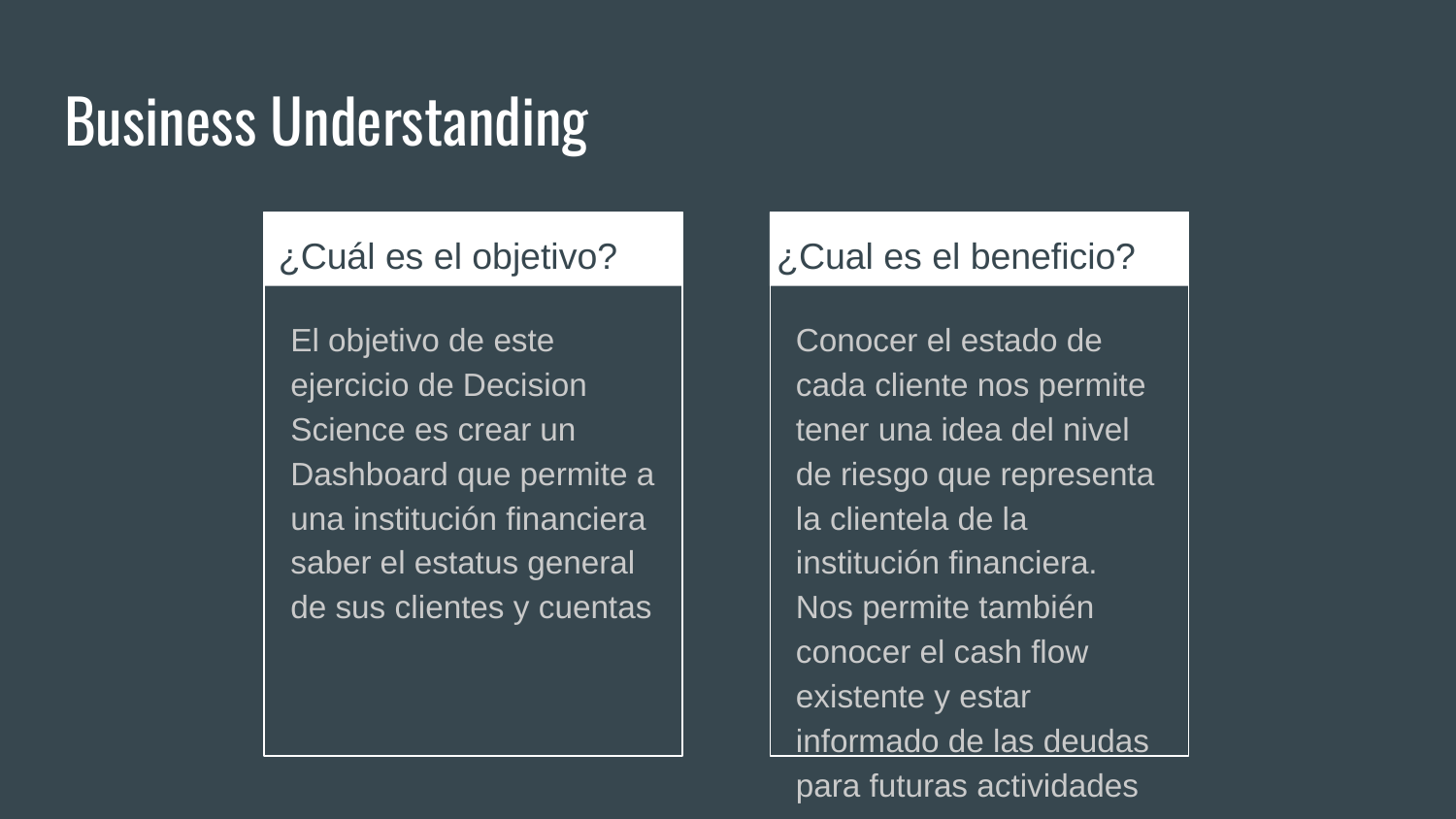

# Business Understanding

¿Cuál es el objetivo?
¿Cual es el beneficio?

El objetivo de este ejercicio de Decision Science es crear un Dashboard que permite a una institución financiera saber el estatus general de sus clientes y cuentas
Conocer el estado de cada cliente nos permite tener una idea del nivel de riesgo que representa la clientela de la institución financiera. Nos permite también conocer el cash flow existente y estar informado de las deudas para futuras actividades